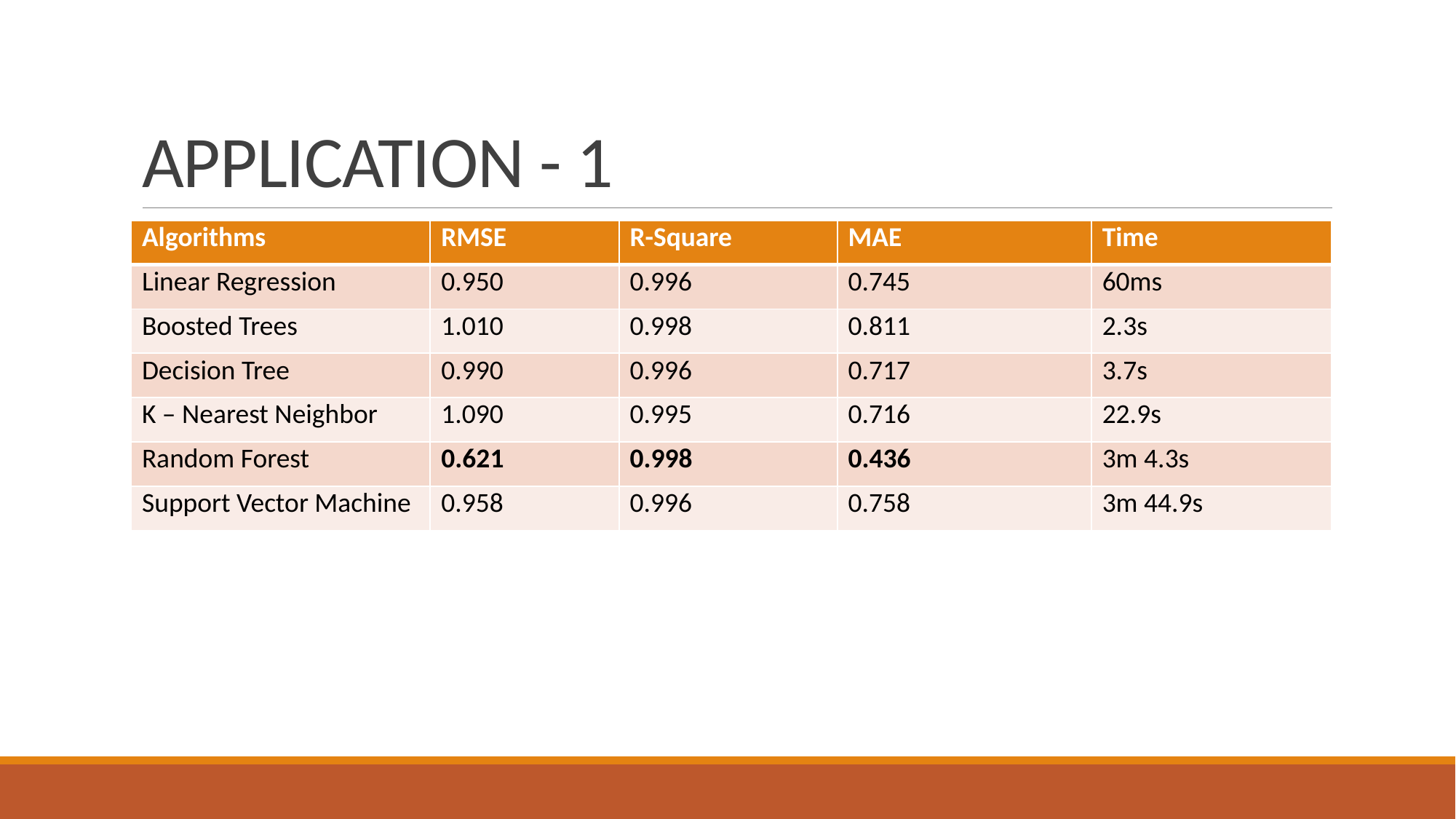

# APPLICATION - 1
| Algorithms | RMSE | R-Square | MAE | Time |
| --- | --- | --- | --- | --- |
| Linear Regression | 0.950 | 0.996 | 0.745 | 60ms |
| Boosted Trees | 1.010 | 0.998 | 0.811 | 2.3s |
| Decision Tree | 0.990 | 0.996 | 0.717 | 3.7s |
| K – Nearest Neighbor | 1.090 | 0.995 | 0.716 | 22.9s |
| Random Forest | 0.621 | 0.998 | 0.436 | 3m 4.3s |
| Support Vector Machine | 0.958 | 0.996 | 0.758 | 3m 44.9s |